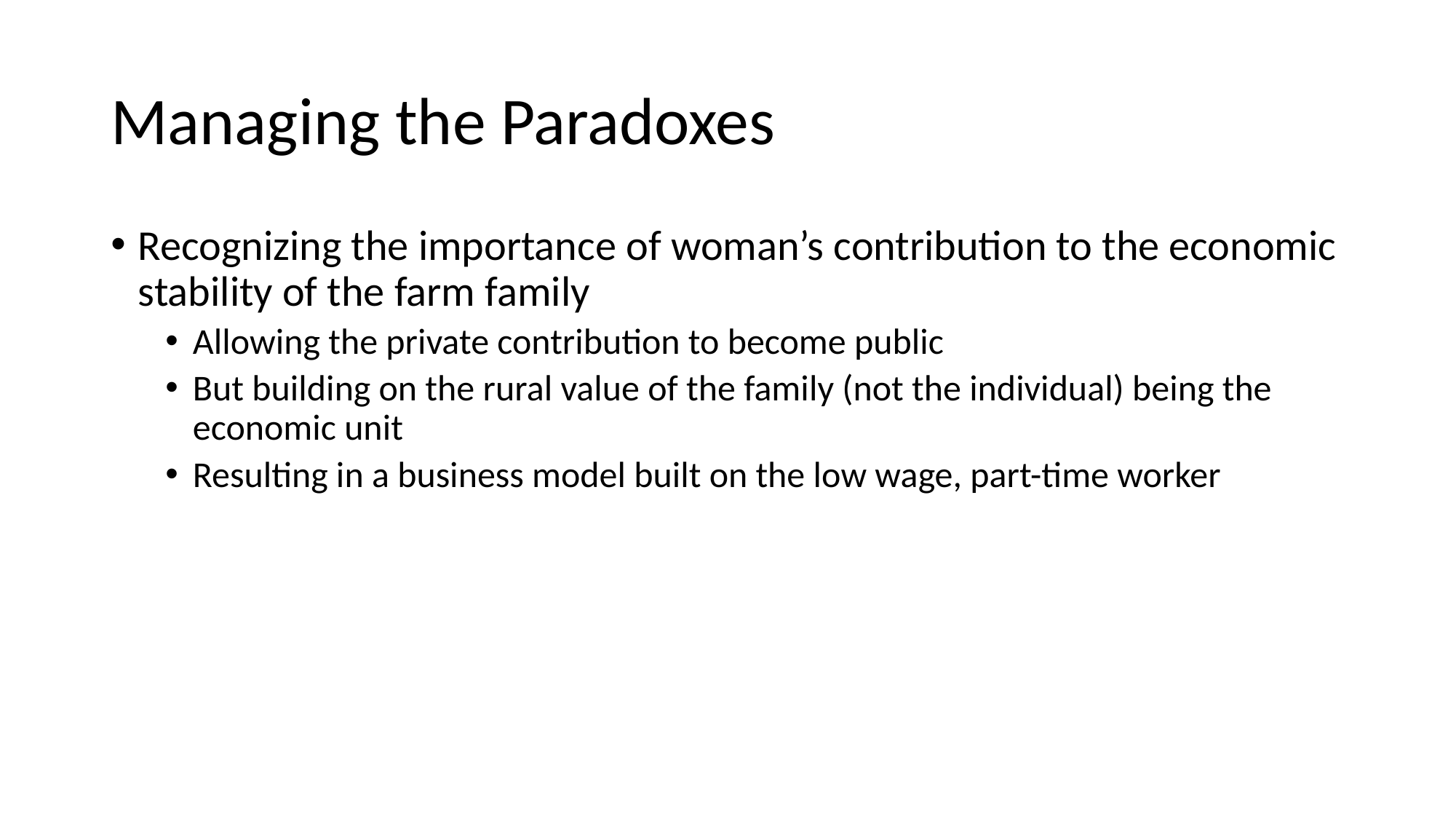

# Managing the Paradoxes
Recognizing the importance of woman’s contribution to the economic stability of the farm family
Allowing the private contribution to become public
But building on the rural value of the family (not the individual) being the economic unit
Resulting in a business model built on the low wage, part-time worker